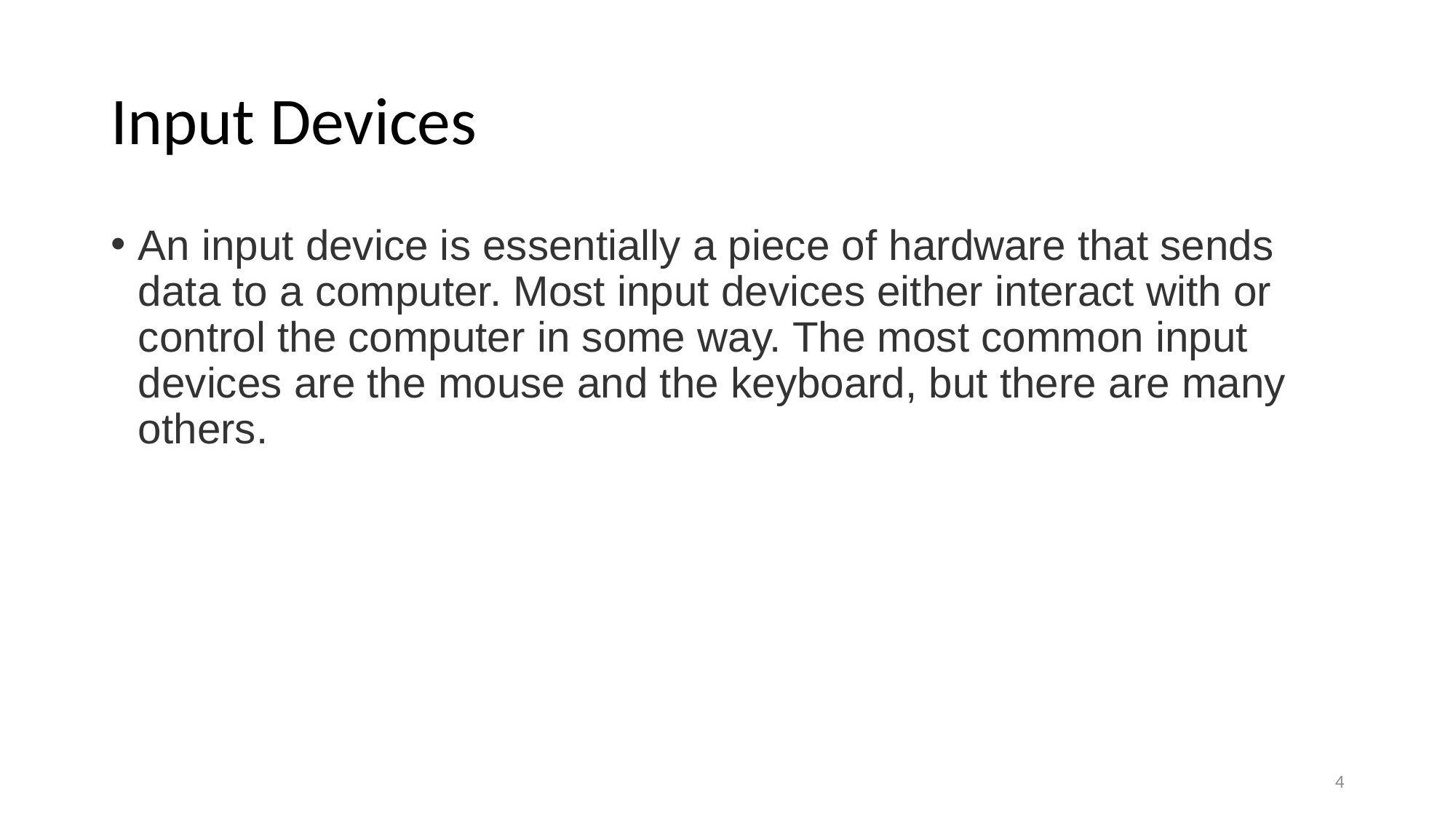

# Input Devices
An input device is essentially a piece of hardware that sends data to a computer. Most input devices either interact with or control the computer in some way. The most common input devices are the mouse and the keyboard, but there are many others.
4